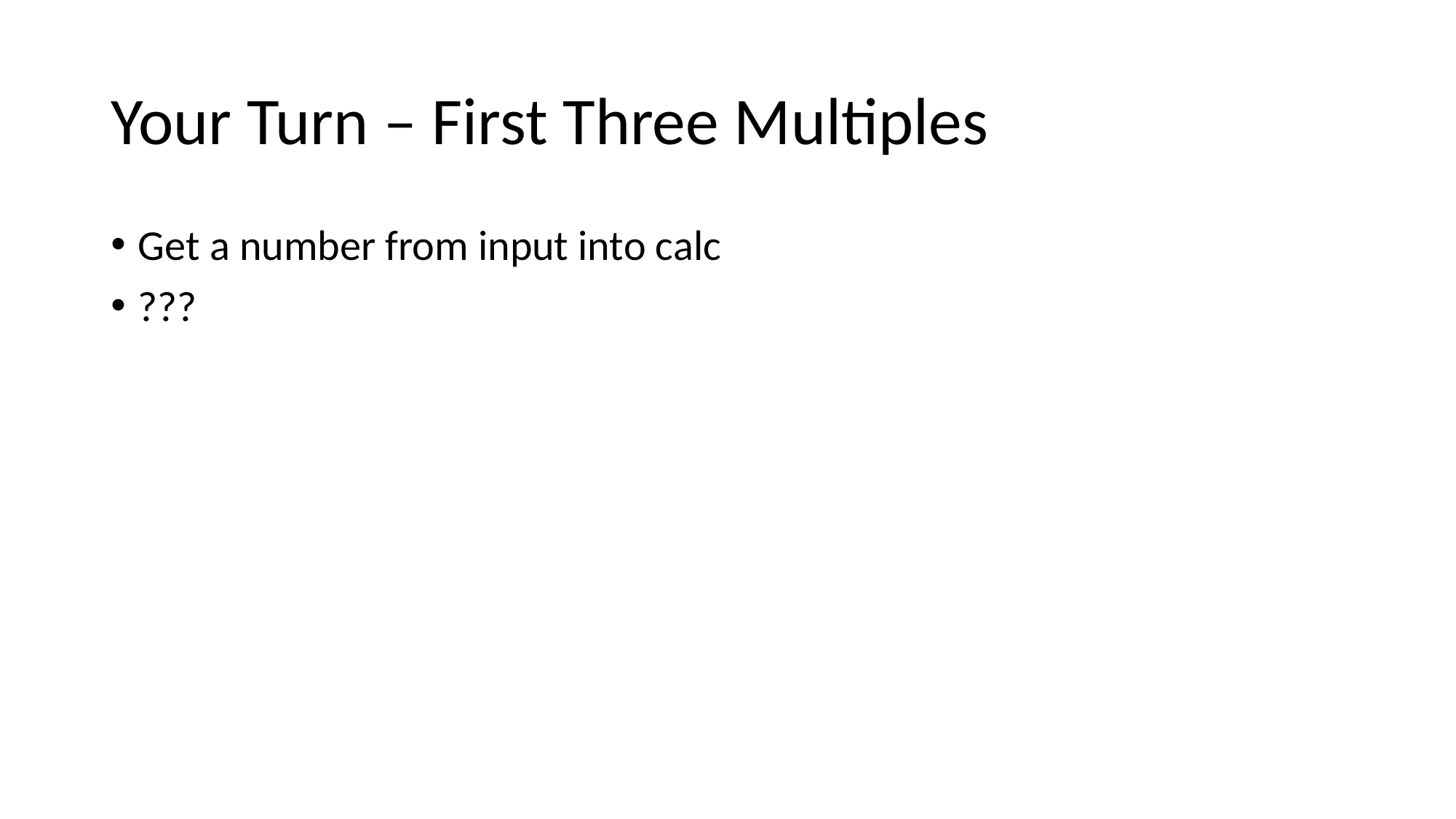

# Your Turn – First Three Multiples
Get a number from input into calc
???